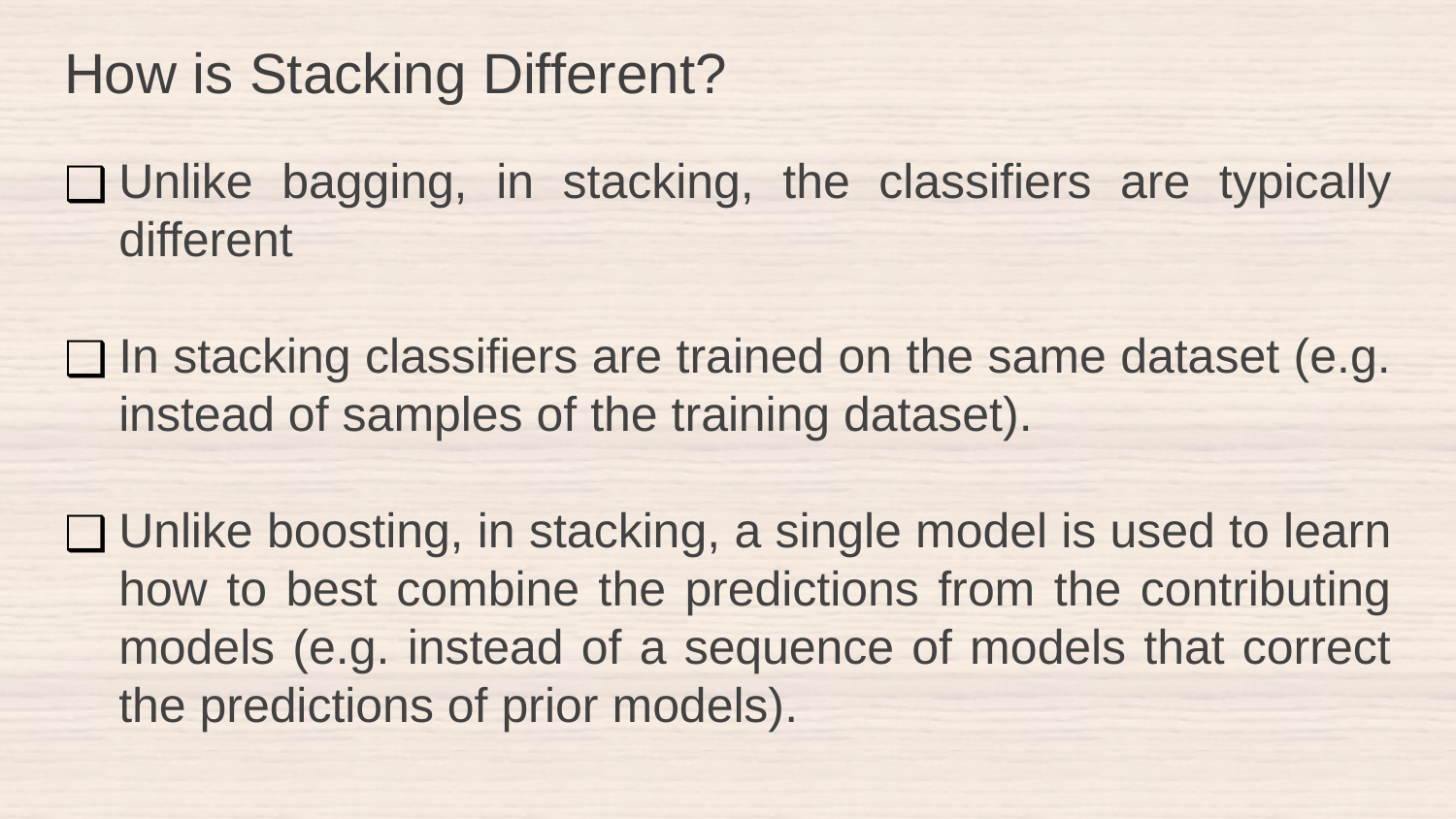

# How is Stacking Different?
Unlike bagging, in stacking, the classifiers are typically different

In stacking classifiers are trained on the same dataset (e.g. instead of samples of the training dataset).

Unlike boosting, in stacking, a single model is used to learn how to best combine the predictions from the contributing models (e.g. instead of a sequence of models that correct the predictions of prior models).